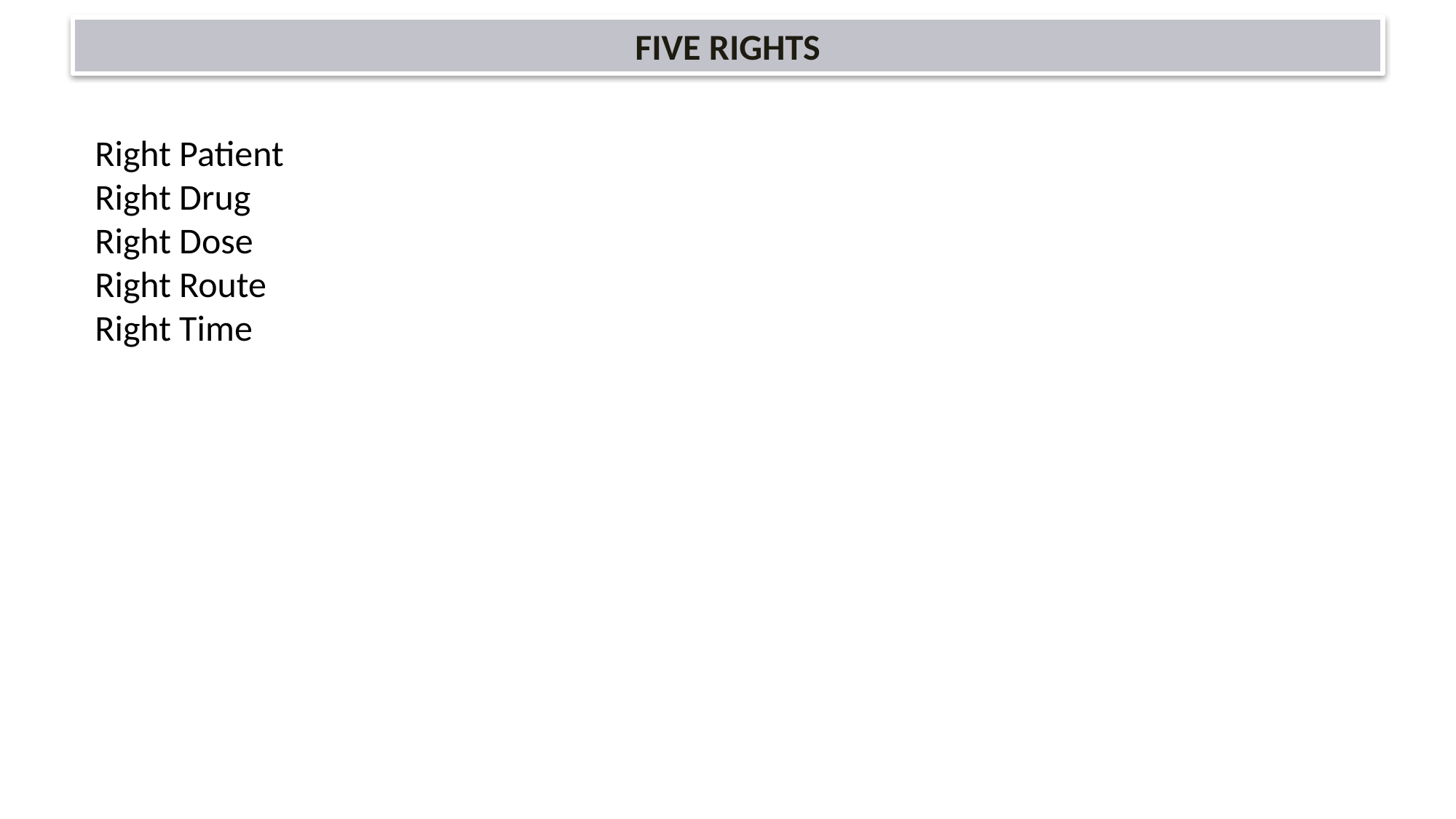

FIVE RIGHTS
Right Patient
Right Drug
Right Dose
Right Route
Right Time